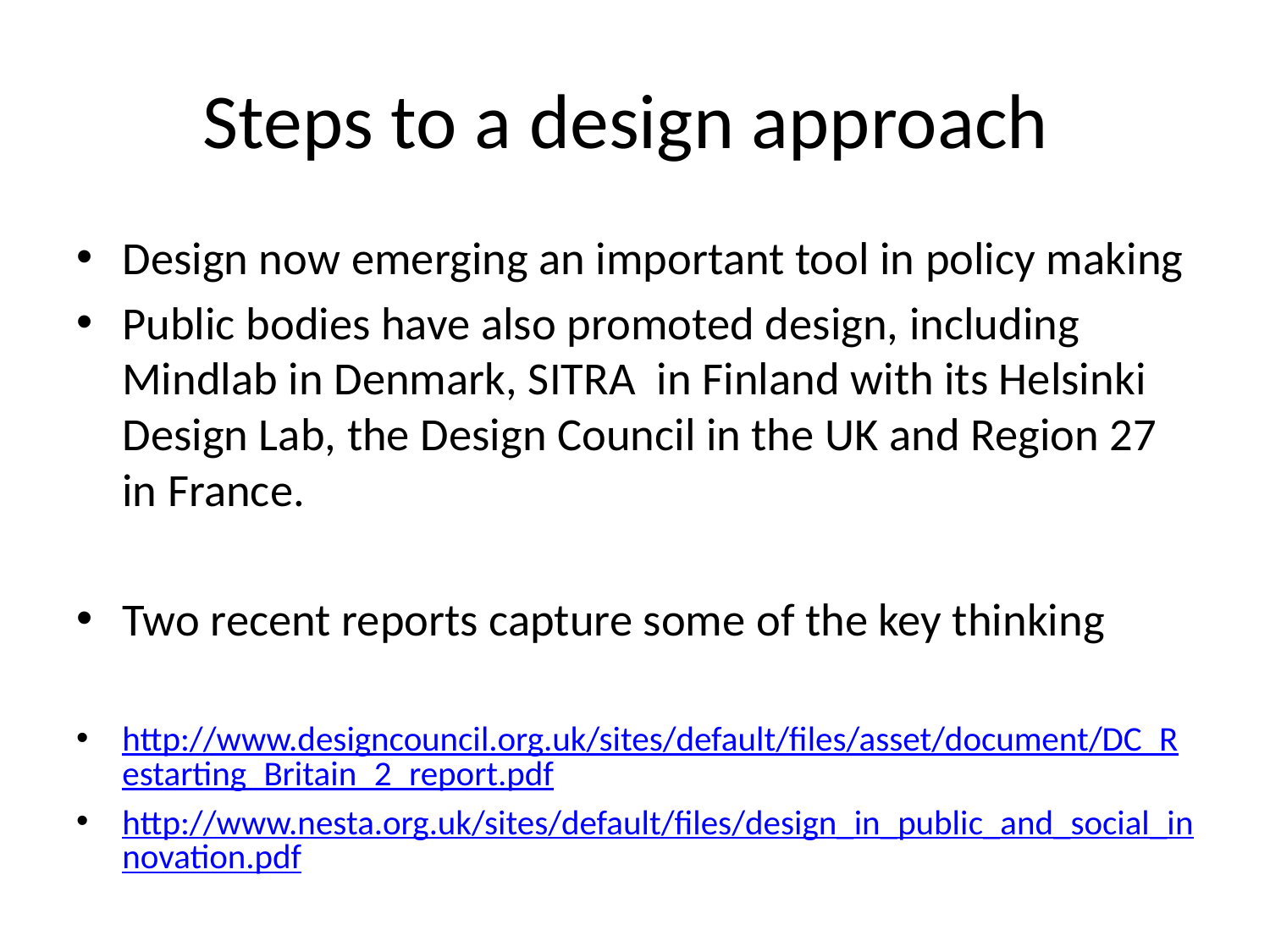

# Steps to a design approach
Design now emerging an important tool in policy making
Public bodies have also promoted design, including Mindlab in Denmark, SITRA  in Finland with its Helsinki Design Lab, the Design Council in the UK and Region 27 in France.

Two recent reports capture some of the key thinking

http://www.designcouncil.org.uk/sites/default/files/asset/document/DC_Restarting_Britain_2_report.pdf
http://www.nesta.org.uk/sites/default/files/design_in_public_and_social_innovation.pdf